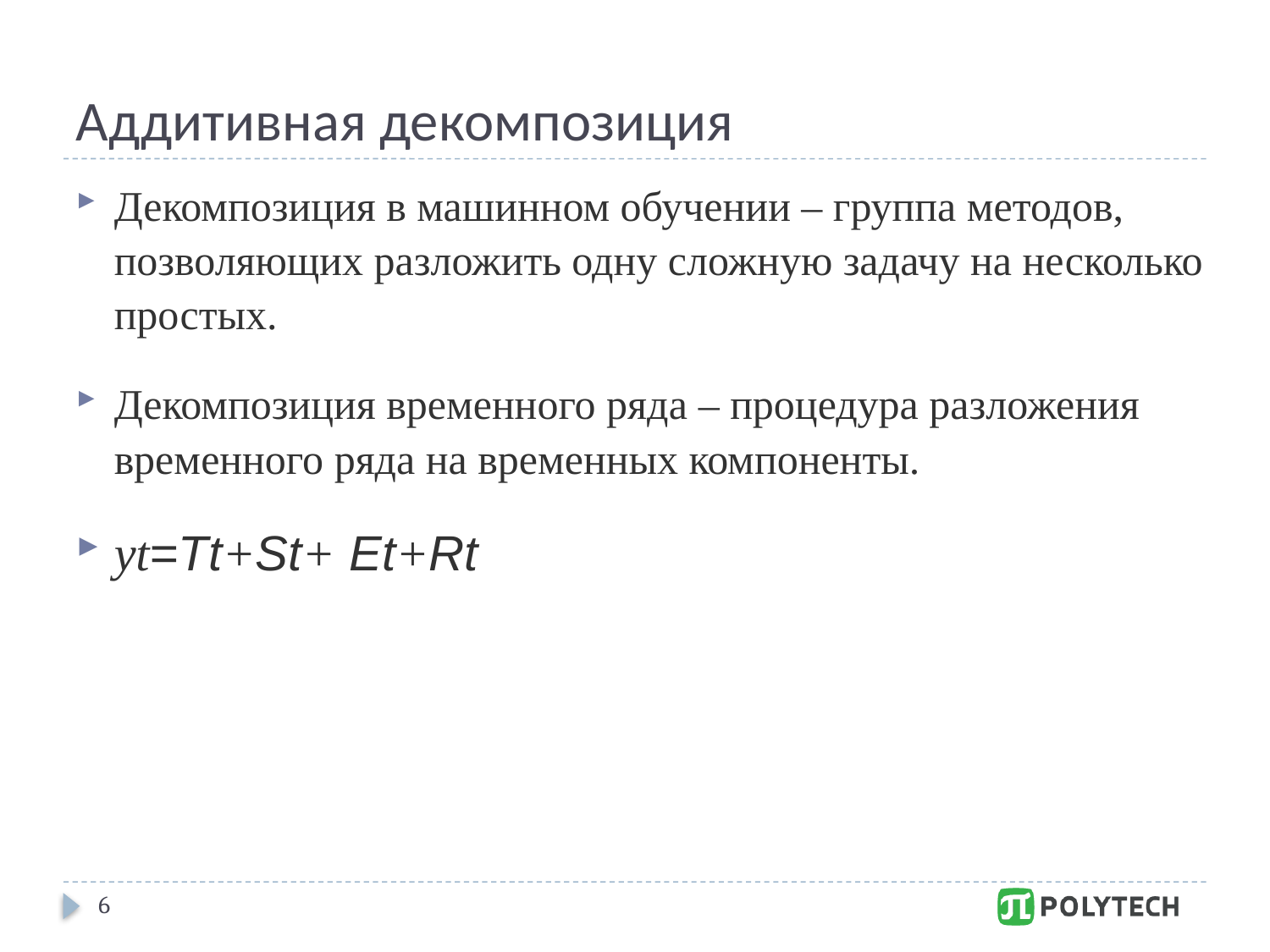

# Аддитивная декомпозиция
Декомпозиция в машинном обучении – группа методов, позволяющих разложить одну сложную задачу на несколько простых.
Декомпозиция временного ряда – процедура разложения временного ряда на временных компоненты.
yt=Tt​+St​+ Et​+Rt​

6